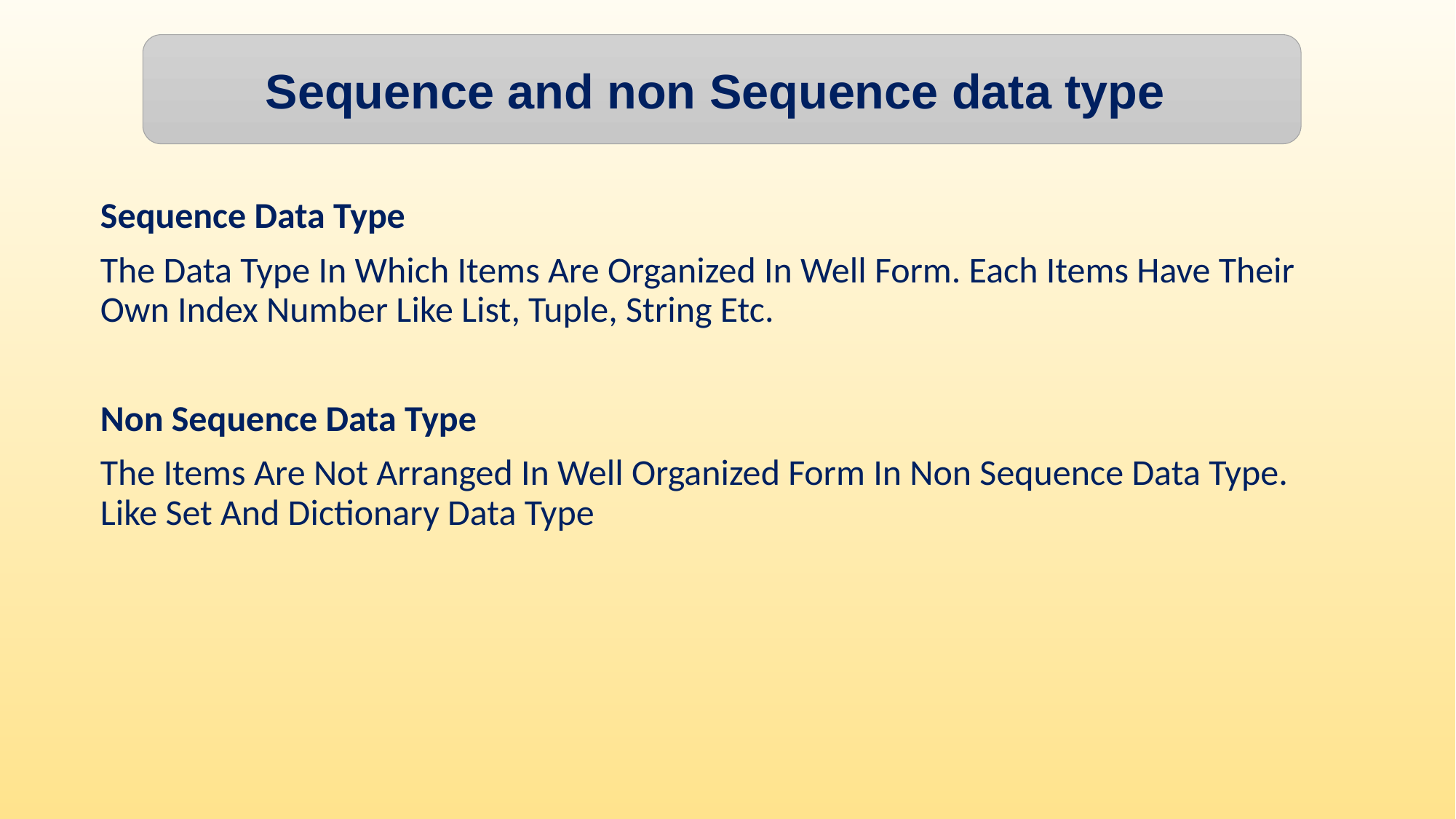

Sequence and non Sequence data type
Sequence Data Type
The Data Type In Which Items Are Organized In Well Form. Each Items Have Their Own Index Number Like List, Tuple, String Etc.

Non Sequence Data Type
The Items Are Not Arranged In Well Organized Form In Non Sequence Data Type. Like Set And Dictionary Data Type